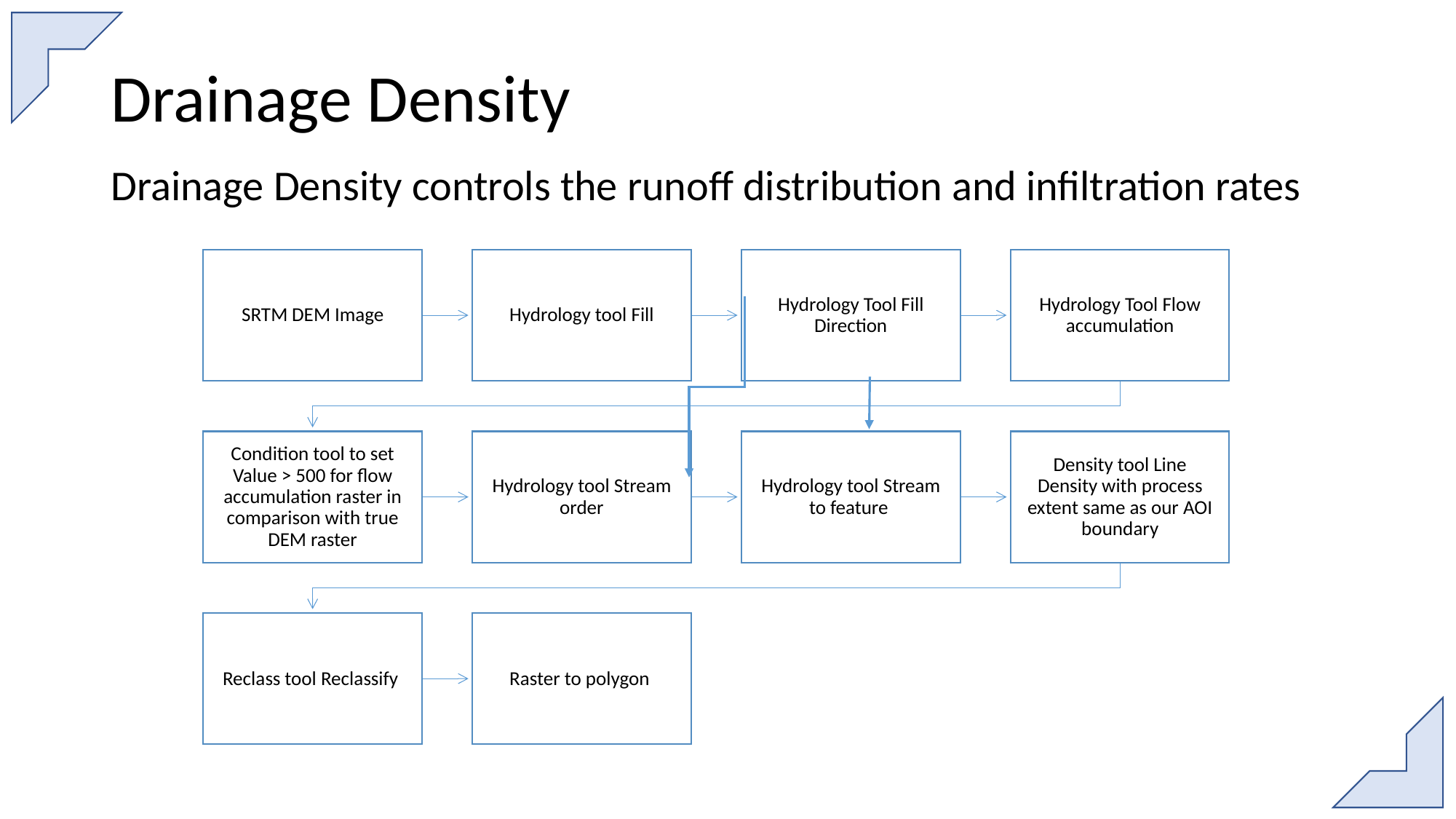

# Drainage Density
Drainage Density controls the runoff distribution and infiltration rates

SRTM DEM Image

Hydrology tool Fill

Hydrology Tool Fill Direction

Hydrology Tool Flow accumulation

Condition tool to set Value > 500 for flow accumulation raster in comparison with true DEM raster

Hydrology tool Stream order

Hydrology tool Stream to feature

Density tool Line Density with process extent same as our AOI boundary

Reclass tool Reclassify
Raster to polygon